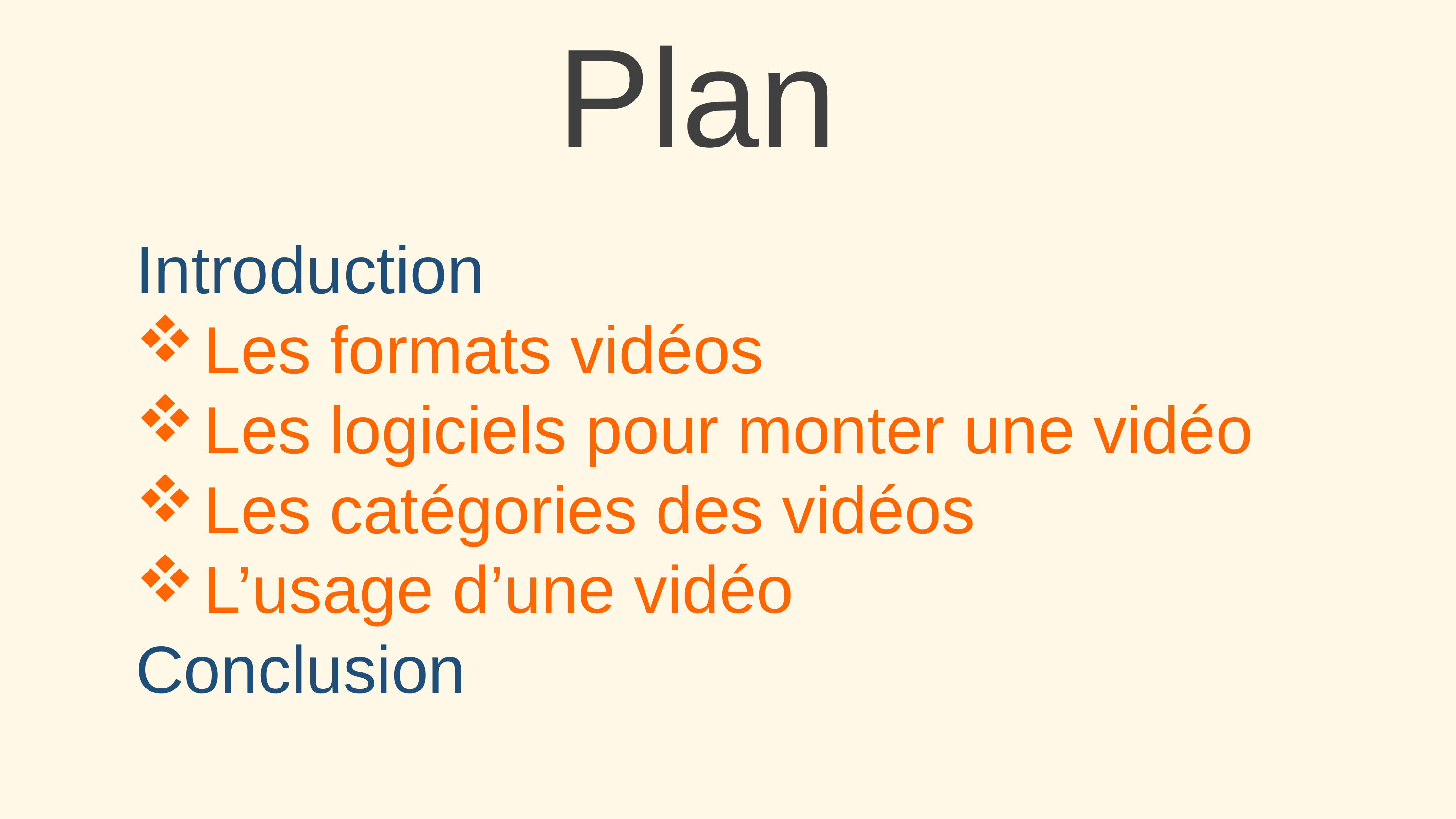

# Plan
Introduction
Les formats vidéos
Les logiciels pour monter une vidéo
Les catégories des vidéos
L’usage d’une vidéo
Conclusion